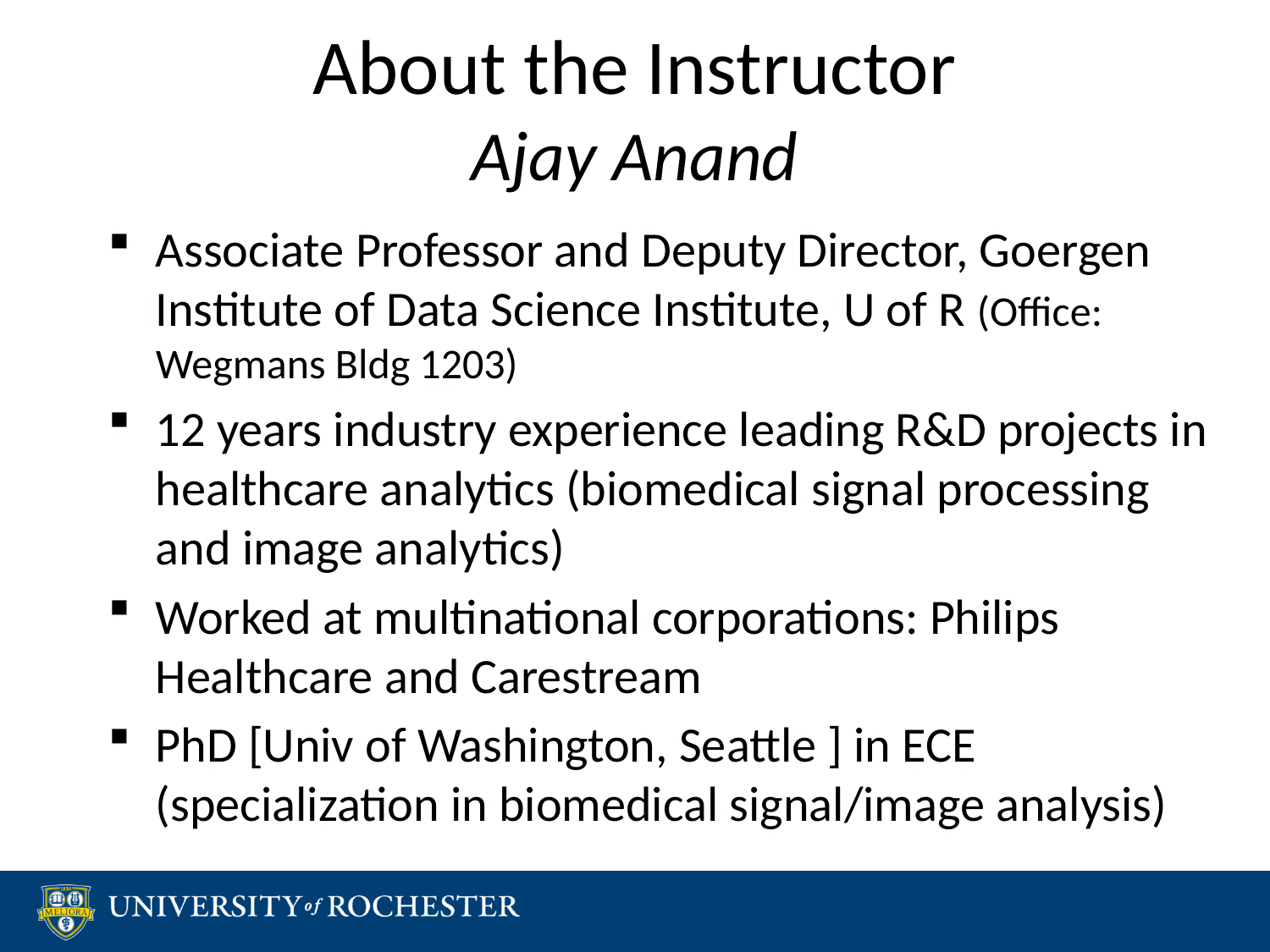

# About the Instructor Ajay Anand
Associate Professor and Deputy Director, Goergen Institute of Data Science Institute, U of R (Office: Wegmans Bldg 1203)
12 years industry experience leading R&D projects in healthcare analytics (biomedical signal processing and image analytics)
Worked at multinational corporations: Philips Healthcare and Carestream
PhD [Univ of Washington, Seattle ] in ECE (specialization in biomedical signal/image analysis)